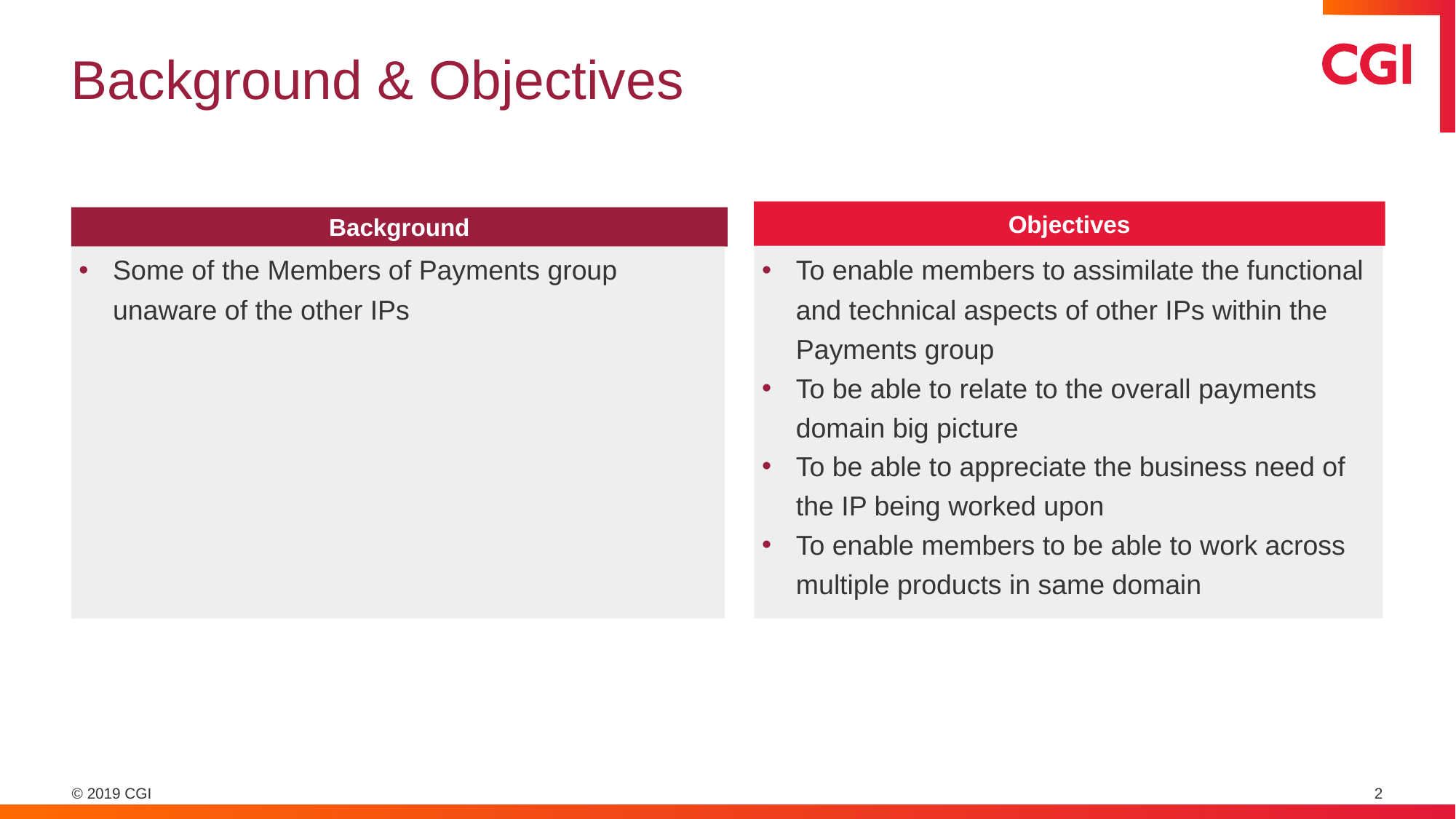

# Background & Objectives
Objectives
Background
Some of the Members of Payments group unaware of the other IPs

To enable members to assimilate the basics of domain
To empower members
To be able to relate domain and the software being developed
To be able to appreciate the business need of the IP being worked upon
To enable members to assimilate the functional and technical aspects of other IPs within the Payments group
To be able to relate to the overall payments domain big picture
To be able to appreciate the business need of the IP being worked upon
To enable members to be able to work across multiple products in same domain
2